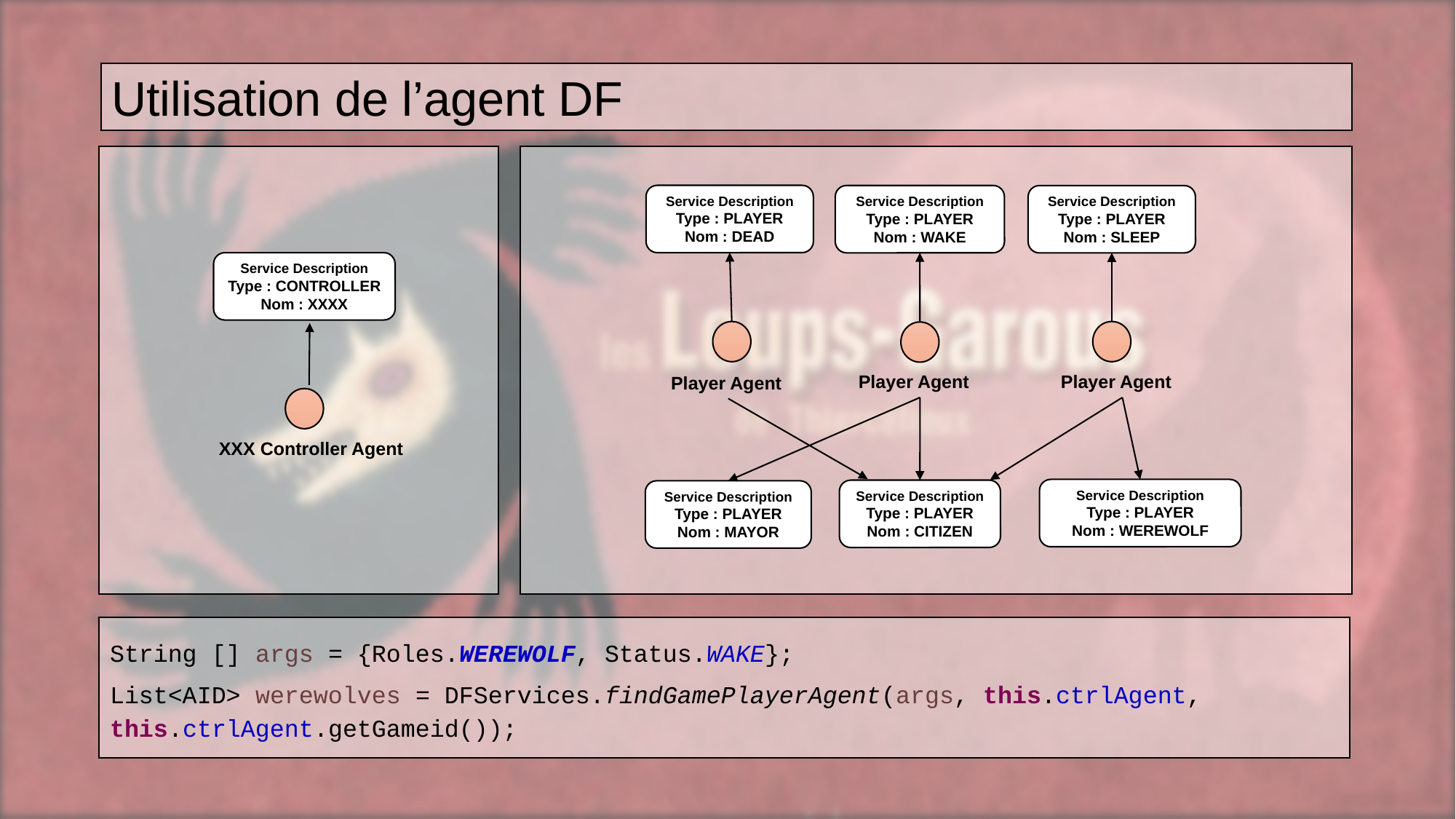

Utilisation de l’agent DF

Service Description
Type : PLAYER
Nom : DEAD
Service Description
Type : PLAYER
Nom : WAKE
Service Description
Type : PLAYER
Nom : SLEEP
Service Description
Type : CONTROLLER
Nom : XXXX

Player Agent
Player Agent
Player Agent

XXX Controller Agent
Service Description
Type : PLAYER
Nom : WEREWOLF
Service Description
Type : PLAYER
Nom : CITIZEN
Service Description
Type : PLAYER
Nom : MAYOR
String [] args = {Roles.WEREWOLF, Status.WAKE};
List<AID> werewolves = DFServices.findGamePlayerAgent(args, this.ctrlAgent, this.ctrlAgent.getGameid());